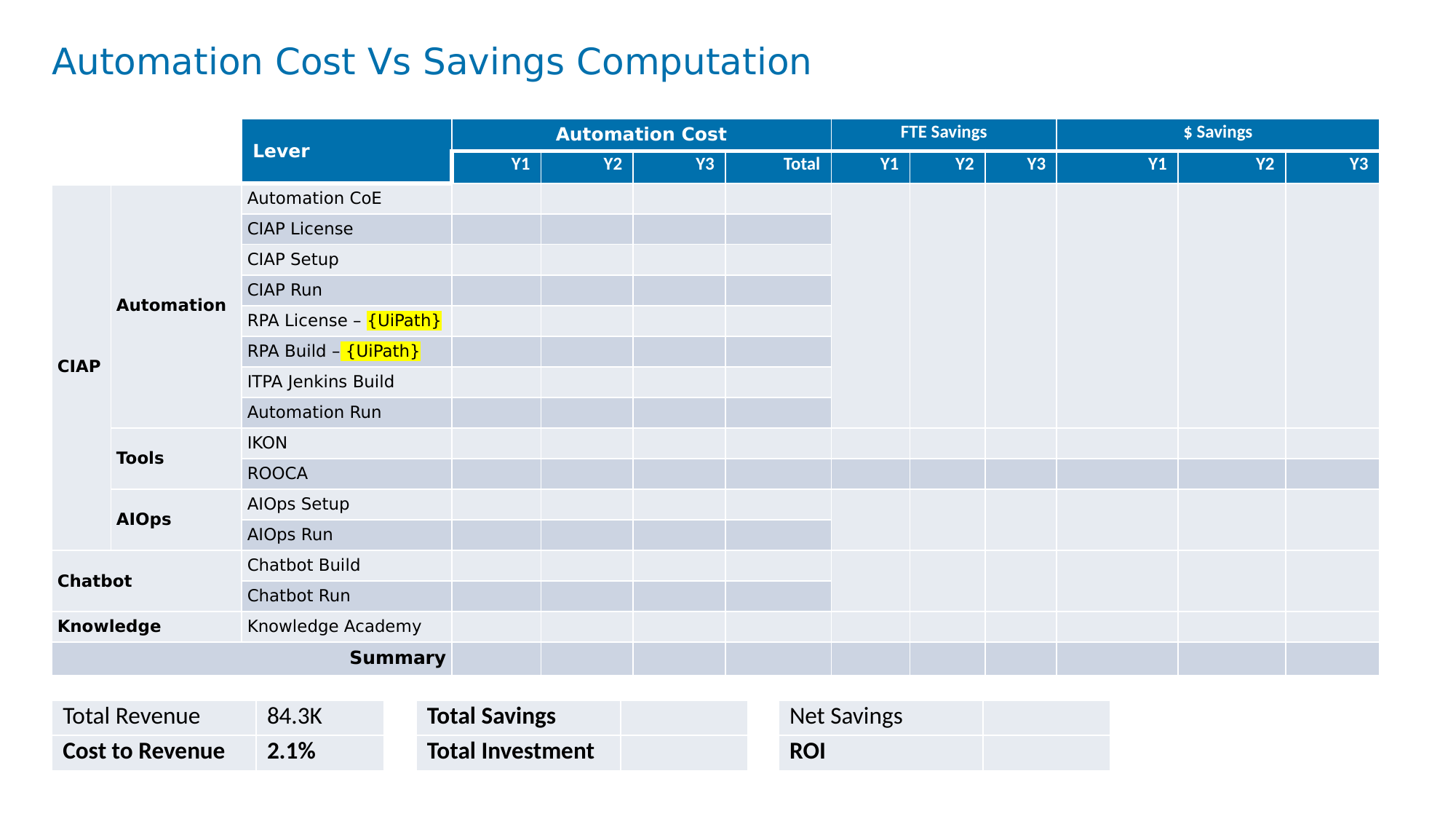

Automation Cost Vs Savings Computation
|  |  | Lever | Automation Cost |  |  |  | FTE Savings |  |  | $ Savings |  |  |
| --- | --- | --- | --- | --- | --- | --- | --- | --- | --- | --- | --- | --- |
|  |  |  | Y1 | Y2 | Y3 | Total | Y1 | Y2 | Y3 | Y1 | Y2 | Y3 |
| CIAP | Automation | Automation CoE |  |  |  |  |  |  |  |  |  |  |
|  |  | CIAP License |  |  |  |  |  |  |  |  |  |  |
|  |  | CIAP Setup |  |  |  |  |  |  |  |  |  |  |
|  |  | CIAP Run |  |  |  |  |  |  |  |  |  |  |
|  |  | RPA License – {UiPath} |  |  |  |  |  |  |  |  |  |  |
|  |  | RPA Build – {UiPath} |  |  |  |  |  |  |  |  |  |  |
|  |  | ITPA Jenkins Build |  |  |  |  |  |  |  |  |  |  |
|  |  | Automation Run |  |  |  |  |  |  |  |  |  |  |
|  | Tools | IKON |  |  |  |  |  |  |  |  |  |  |
|  |  | ROOCA |  |  |  |  |  |  |  |  |  |  |
|  | AIOps | AIOps Setup |  |  |  |  |  |  |  |  |  |  |
|  |  | AIOps Run |  |  |  |  |  |  |  |  |  |  |
| Chatbot |  | Chatbot Build |  |  |  |  |  |  |  |  |  |  |
|  |  | Chatbot Run |  |  |  |  |  |  |  |  |  |  |
| Knowledge |  | Knowledge Academy |  |  |  |  |  |  |  |  |  |  |
| Summary |  |  |  |  |  |  |  |  |  |  |  |  |
| Total Revenue | 84.3K |
| --- | --- |
| Cost to Revenue | 2.1% |
| Total Savings |  |
| --- | --- |
| Total Investment |  |
| Net Savings |  |
| --- | --- |
| ROI |  |